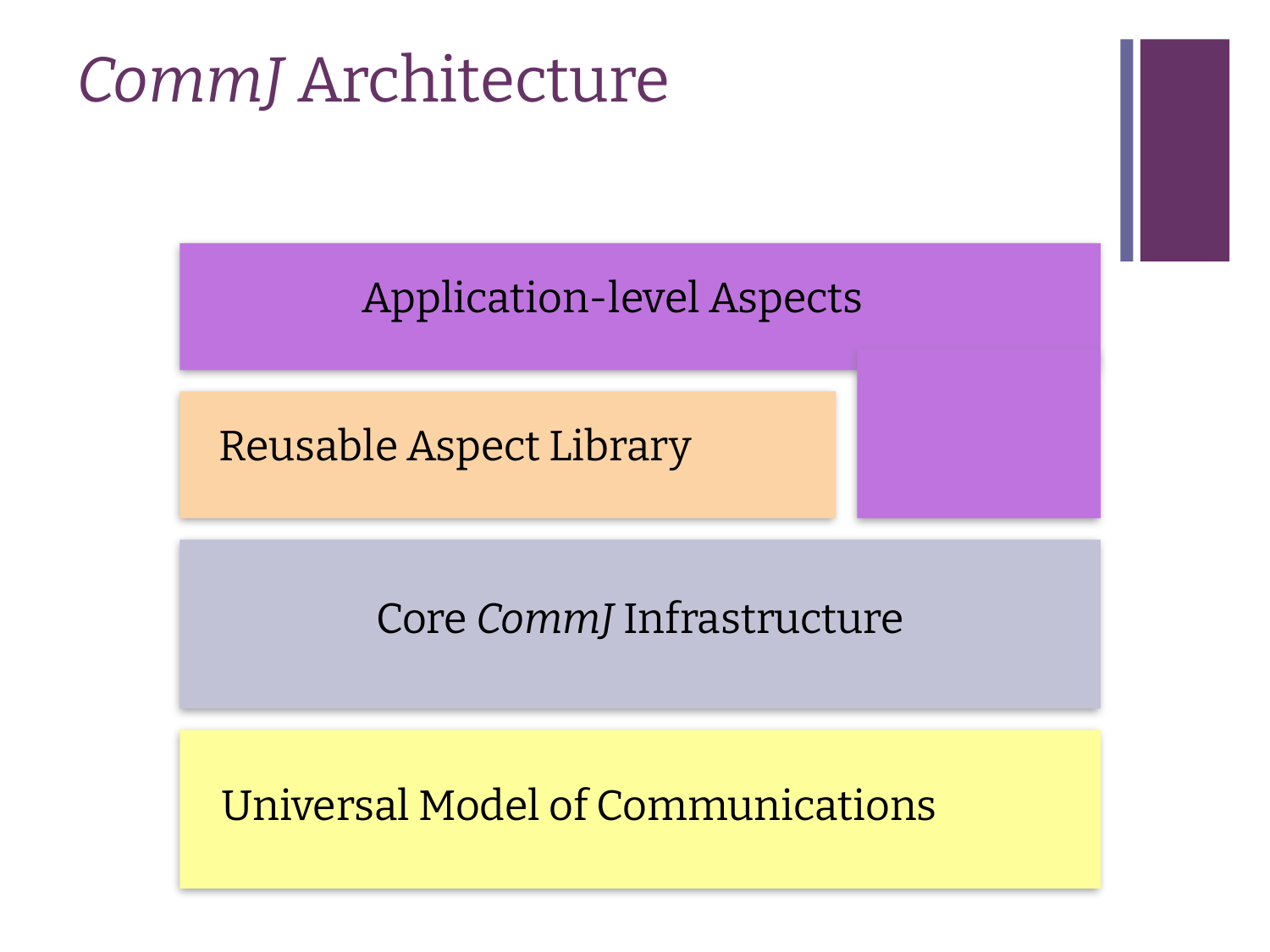

# CommJ Architecture

Application-level Aspects

Reusable Aspect Library

Core CommJ Infrastructure

Universal Model of Communications